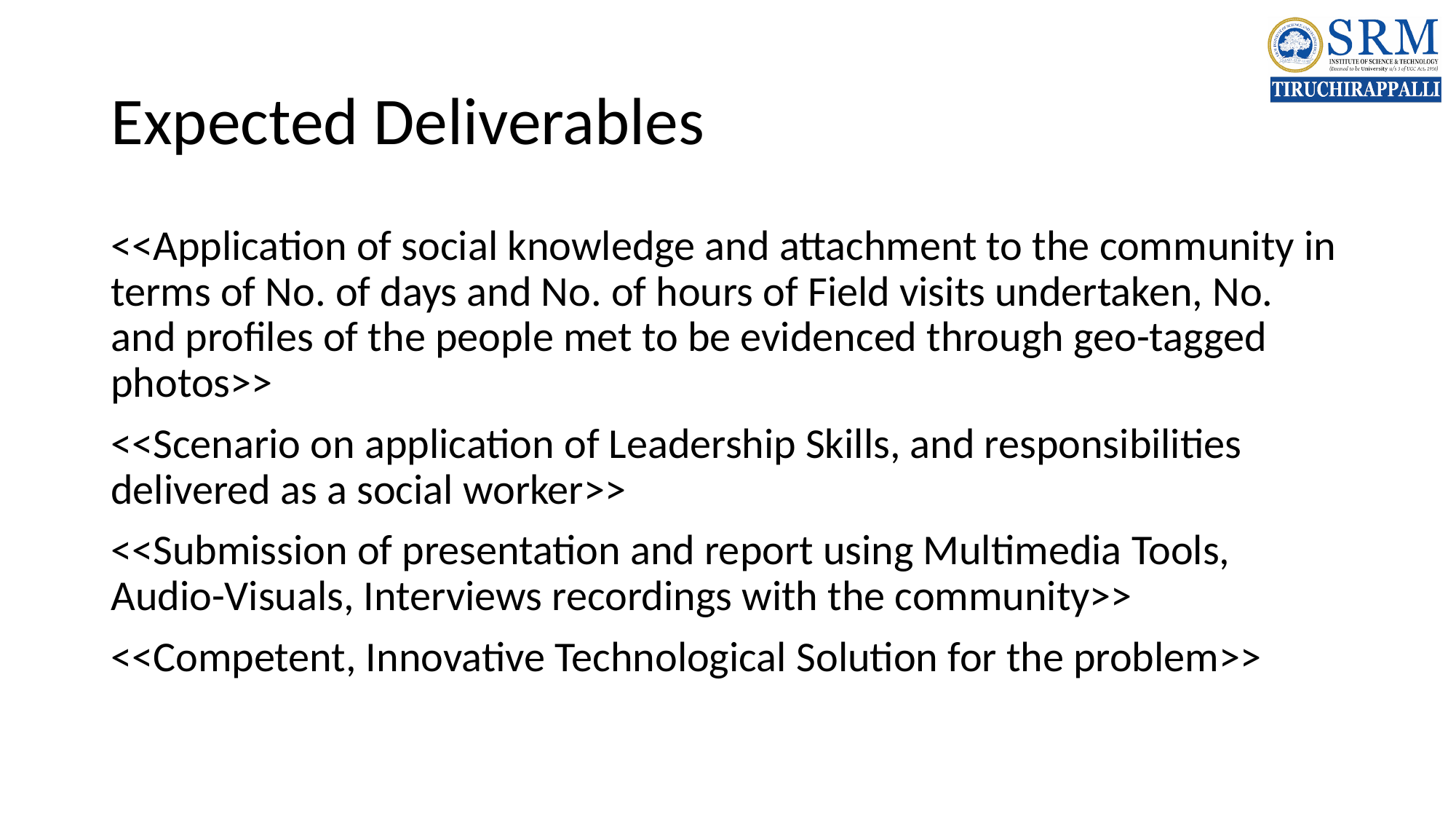

# Expected Deliverables
<<Application of social knowledge and attachment to the community in terms of No. of days and No. of hours of Field visits undertaken, No. and profiles of the people met to be evidenced through geo-tagged photos>>
<<Scenario on application of Leadership Skills, and responsibilities delivered as a social worker>>
<<Submission of presentation and report using Multimedia Tools, Audio-Visuals, Interviews recordings with the community>>
<<Competent, Innovative Technological Solution for the problem>>